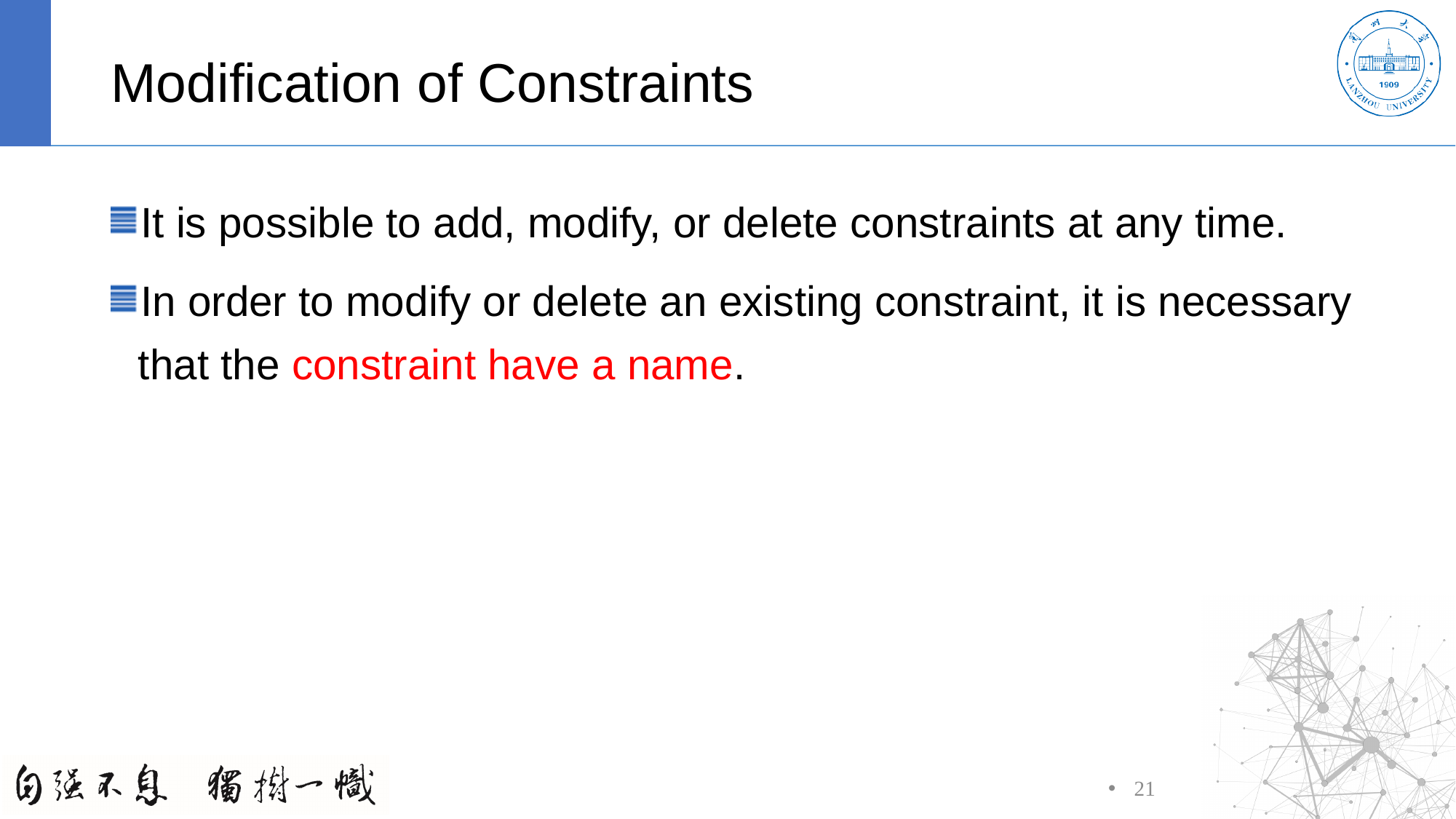

# Modification of Constraints
It is possible to add, modify, or delete constraints at any time.
In order to modify or delete an existing constraint, it is necessary that the constraint have a name.
21